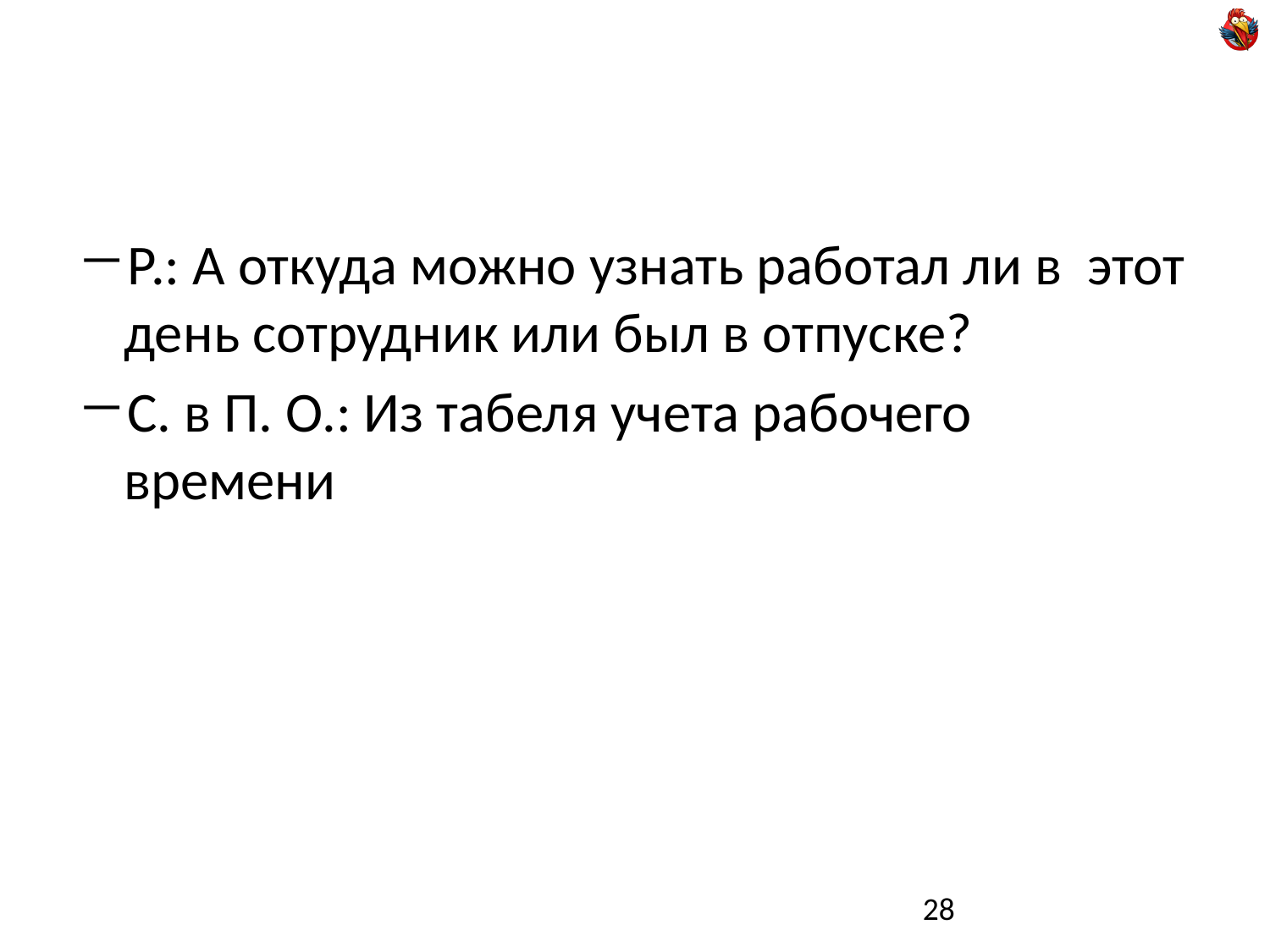

Р.: А откуда можно узнать работал ли в  этот день сотрудник или был в отпуске?
С. в П. О.: Из табеля учета рабочего времени

28